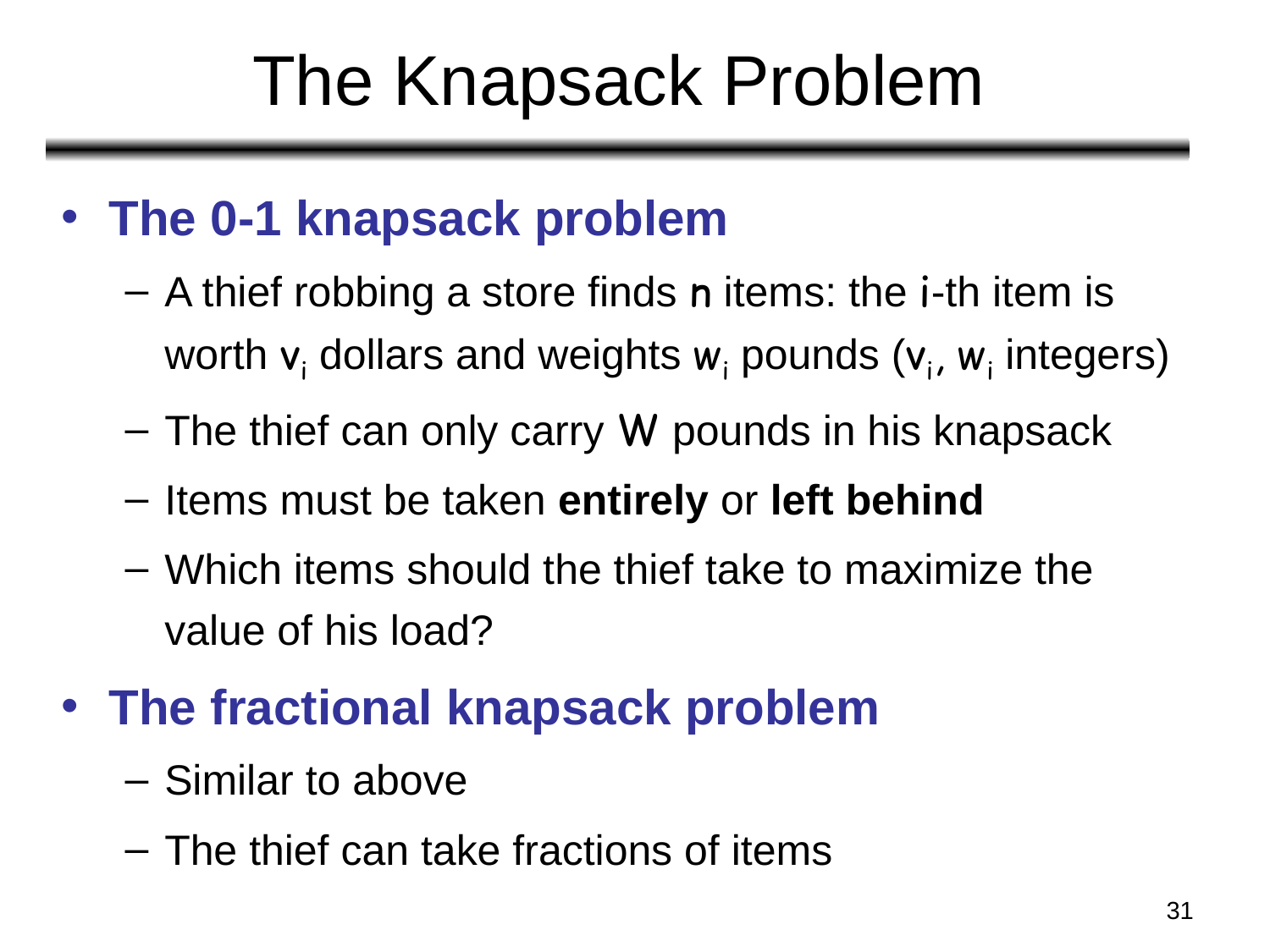

# The Knapsack Problem
The 0-1 knapsack problem
A thief robbing a store finds n items: the i-th item is worth vi dollars and weights wi pounds (vi, wi integers)
The thief can only carry W pounds in his knapsack
Items must be taken entirely or left behind
Which items should the thief take to maximize the value of his load?
The fractional knapsack problem
Similar to above
The thief can take fractions of items
31